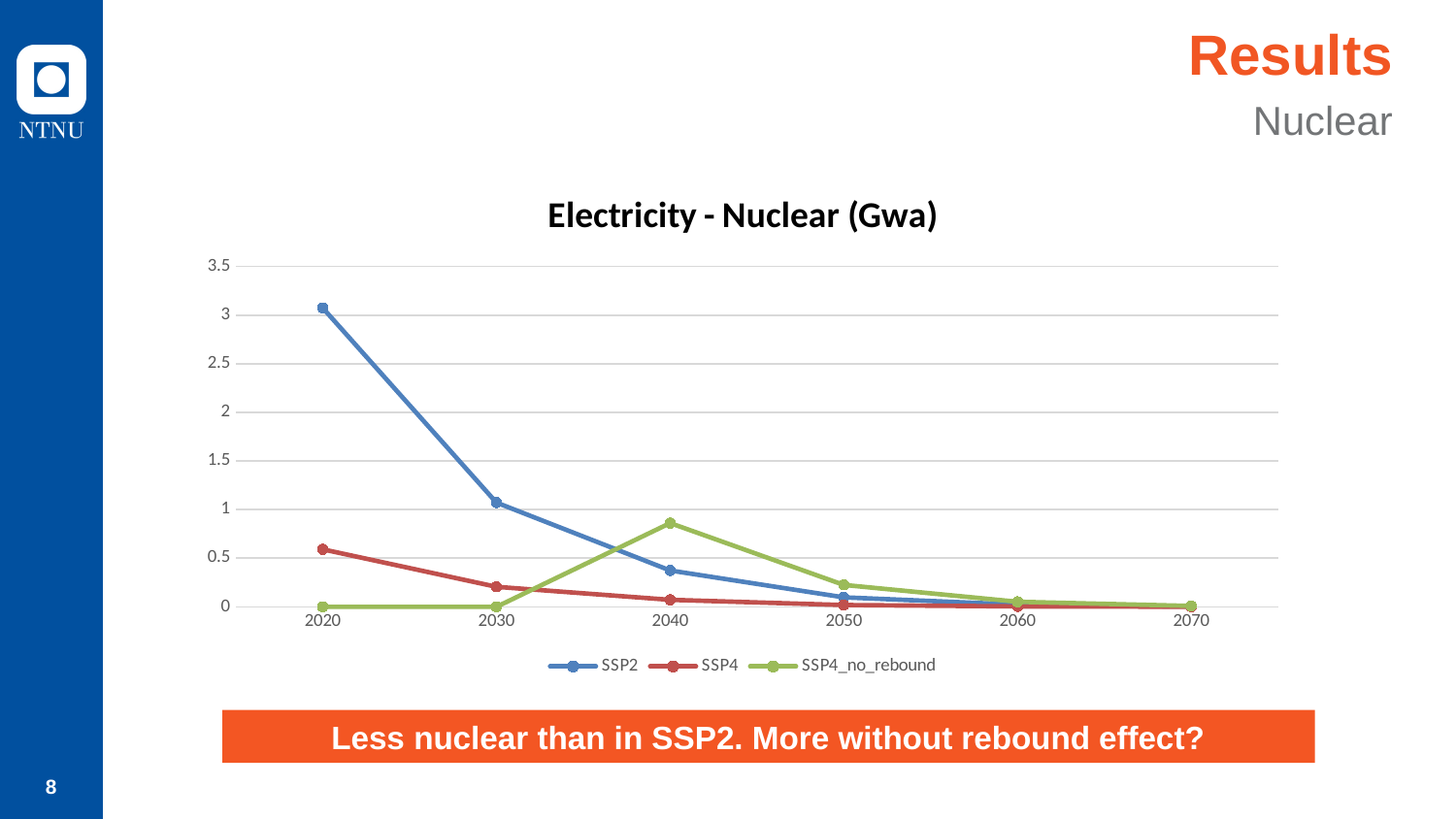

# Results
Nuclear

### Chart:
Electricity - Nuclear (Gwa)

| Category | SSP2 | SSP4 | SSP4_no_rebound |
|---|---|---|---|
| 2020 | 3.074307203292847 | 0.5913613438606262 | 0.0 |
| 2030 | 1.07194459438324 | 0.2061949372291565 | 0.0 |
| 2040 | 0.3737639784812927 | 0.07189573347568512 | 0.8611229658126831 |
| 2050 | 0.09774257987737656 | 0.0188013669103384 | 0.2251912504434586 |
| 2060 | 0.02272048592567444 | 0.004370421171188354 | 0.05234622582793236 |
| 2070 | 0.003961071837693453 | 0.0007619357784278691 | 0.009126000106334686 |
Less nuclear than in SSP2. More without rebound effect?